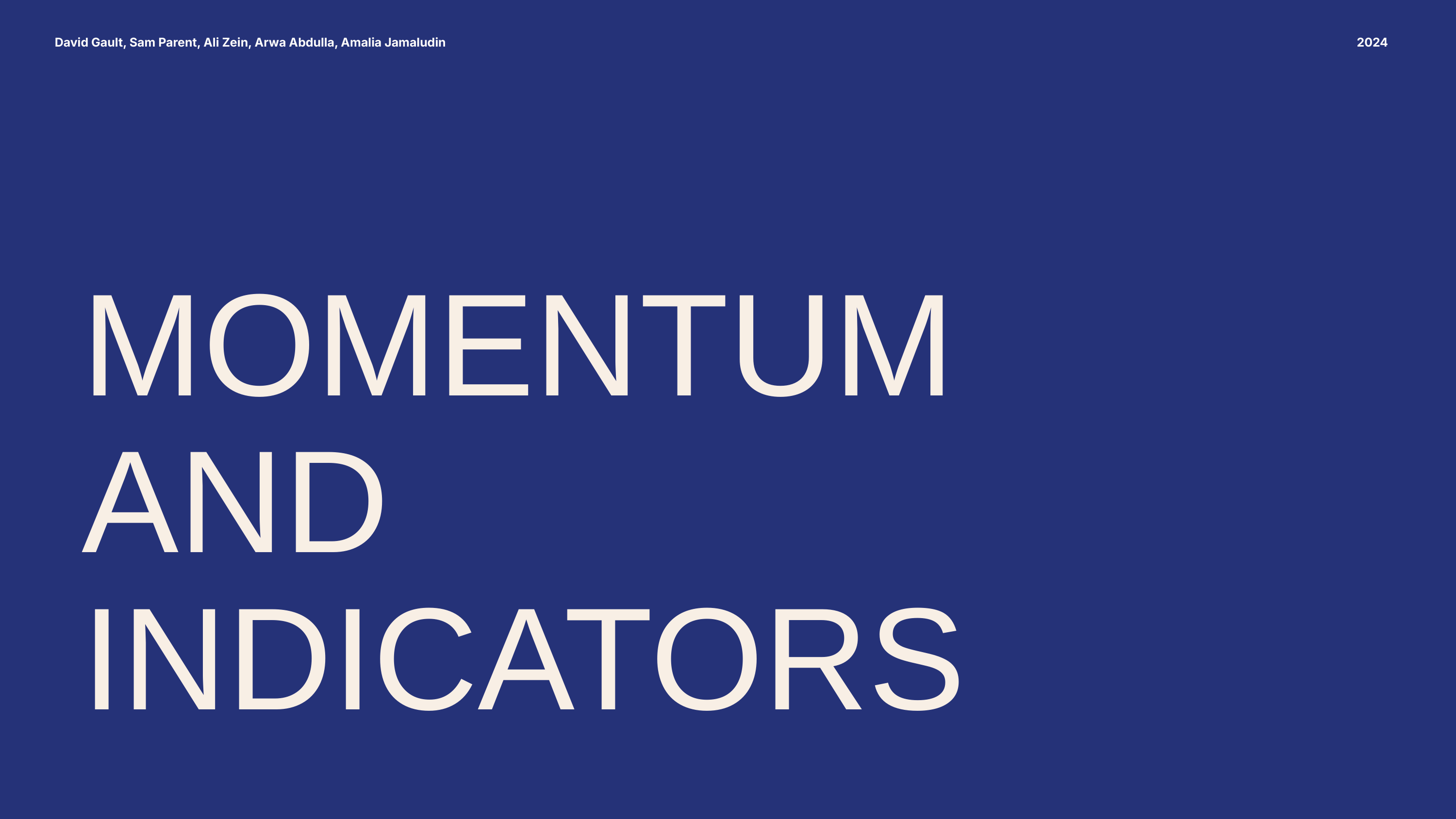

2024
David Gault, Sam Parent, Ali Zein, Arwa Abdulla, Amalia Jamaludin
MOMENTUM
AND
INDICATORS